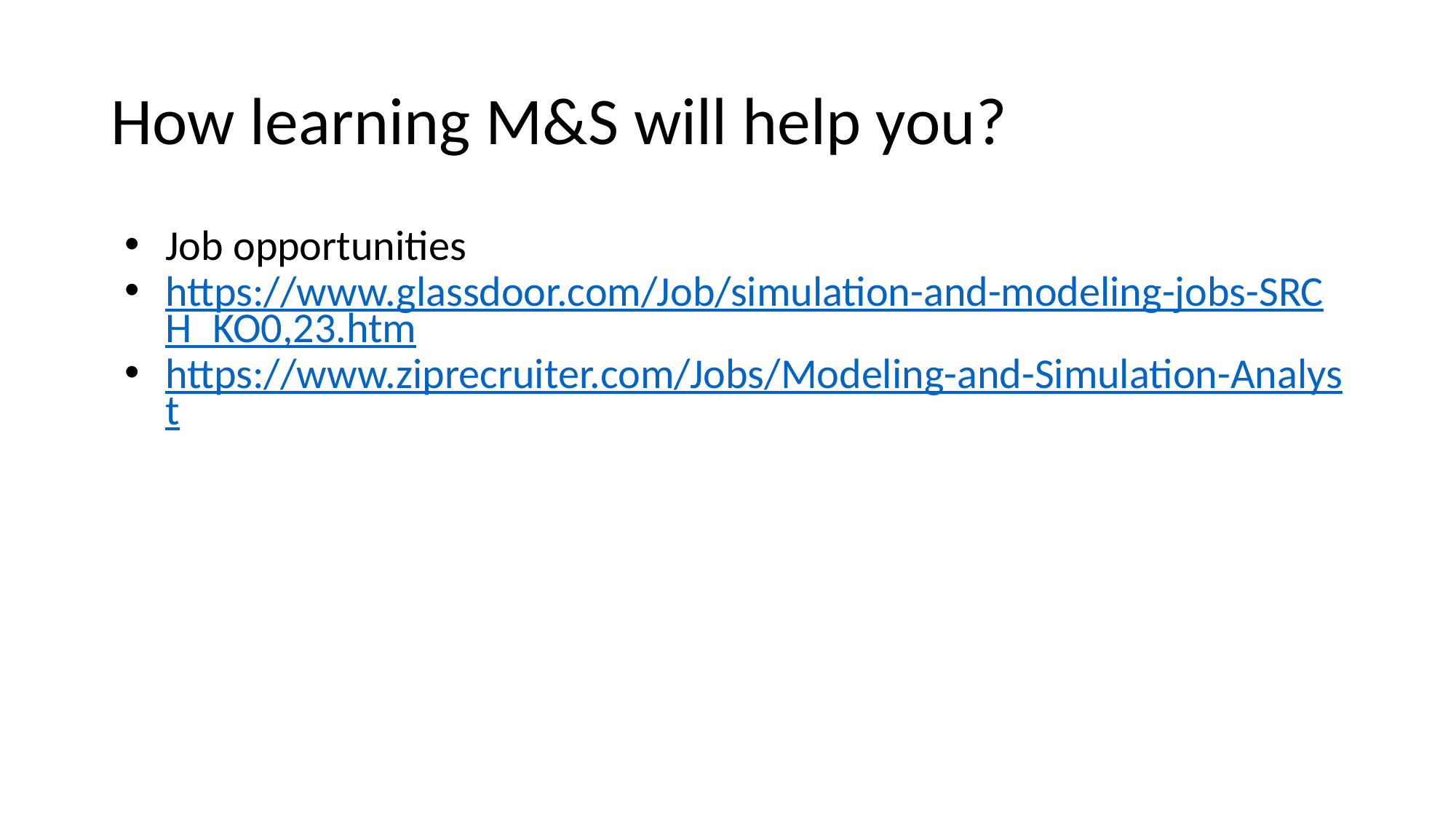

# How learning M&S will help you?
Job opportunities
https://www.glassdoor.com/Job/simulation-and-modeling-jobs-SRCH_KO0,23.htm
https://www.ziprecruiter.com/Jobs/Modeling-and-Simulation-Analyst